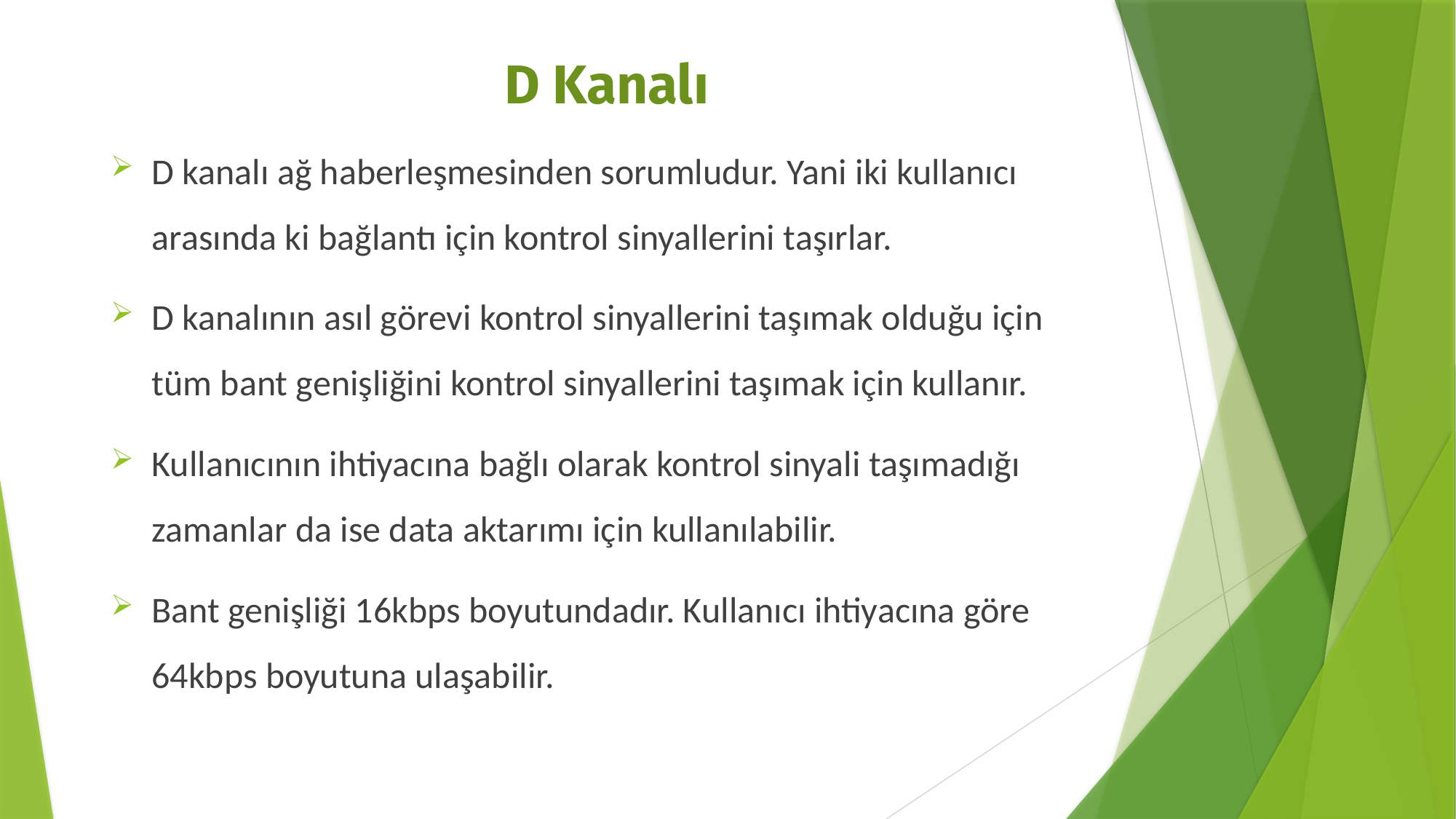

# D Kanalı
D kanalı ağ haberleşmesinden sorumludur. Yani iki kullanıcı arasında ki bağlantı için kontrol sinyallerini taşırlar.
D kanalının asıl görevi kontrol sinyallerini taşımak olduğu için tüm bant genişliğini kontrol sinyallerini taşımak için kullanır.
Kullanıcının ihtiyacına bağlı olarak kontrol sinyali taşımadığı zamanlar da ise data aktarımı için kullanılabilir.
Bant genişliği 16kbps boyutundadır. Kullanıcı ihtiyacına göre 64kbps boyutuna ulaşabilir.